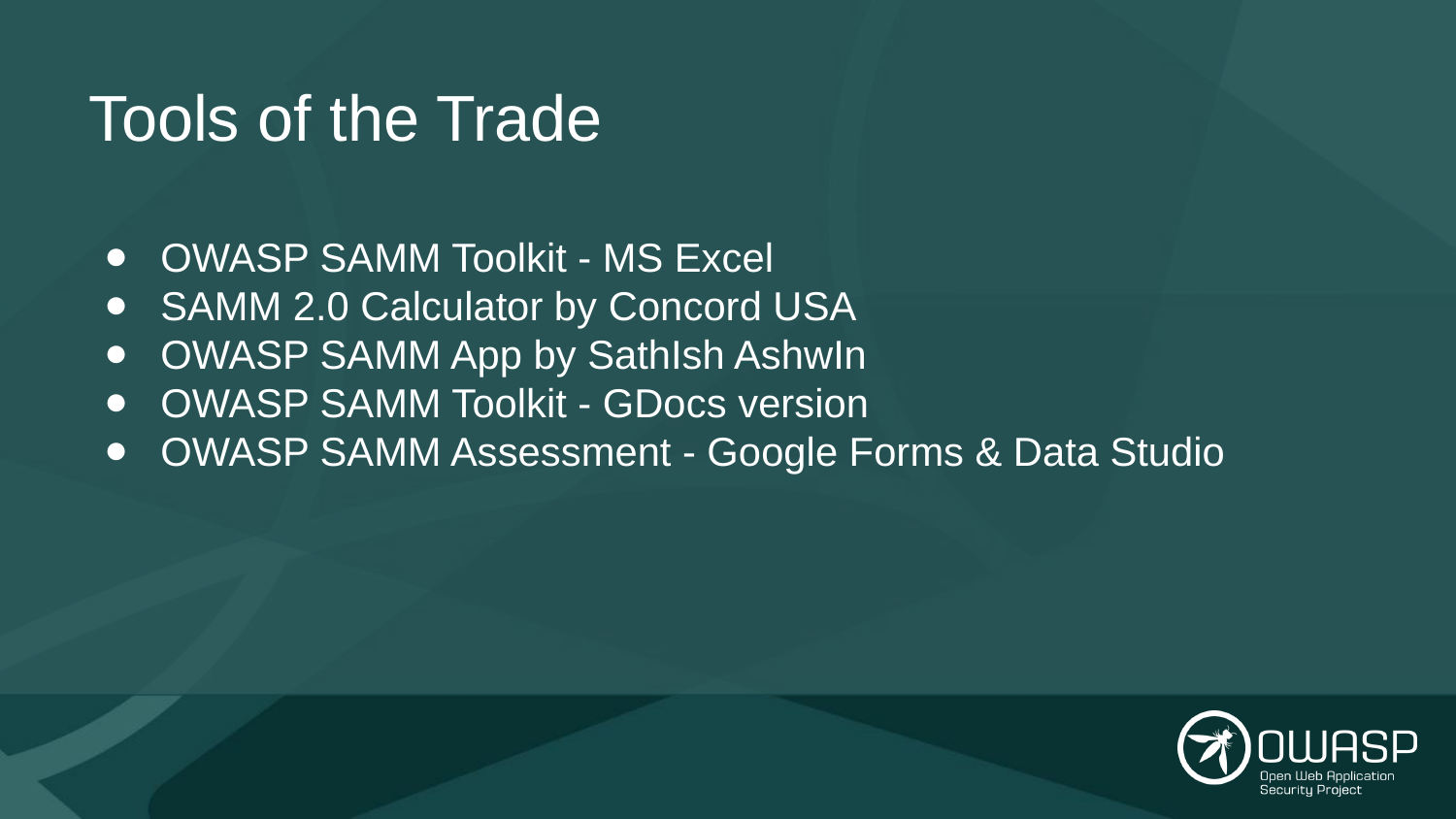

# Tools of the Trade
OWASP SAMM Toolkit - MS Excel
SAMM 2.0 Calculator by Concord USA
OWASP SAMM App by SathIsh AshwIn
OWASP SAMM Toolkit - GDocs version
OWASP SAMM Assessment - Google Forms & Data Studio